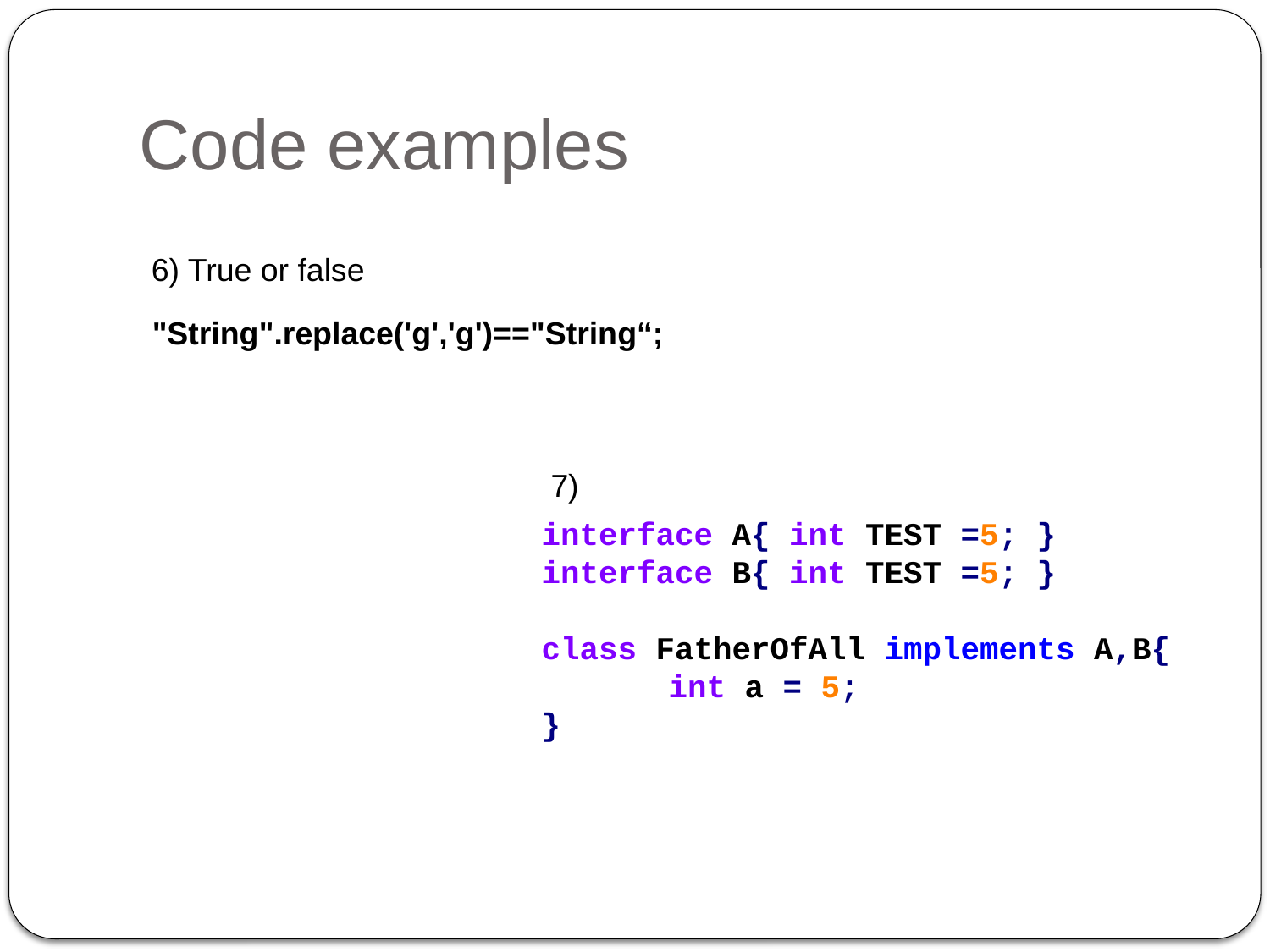

# Code examples
6) True or false
"String".replace('g','g')=="String“;
7)
interface A{ int TEST =5; }
interface B{ int TEST =5; }

class FatherOfAll implements A,B{ 	int a = 5;
}